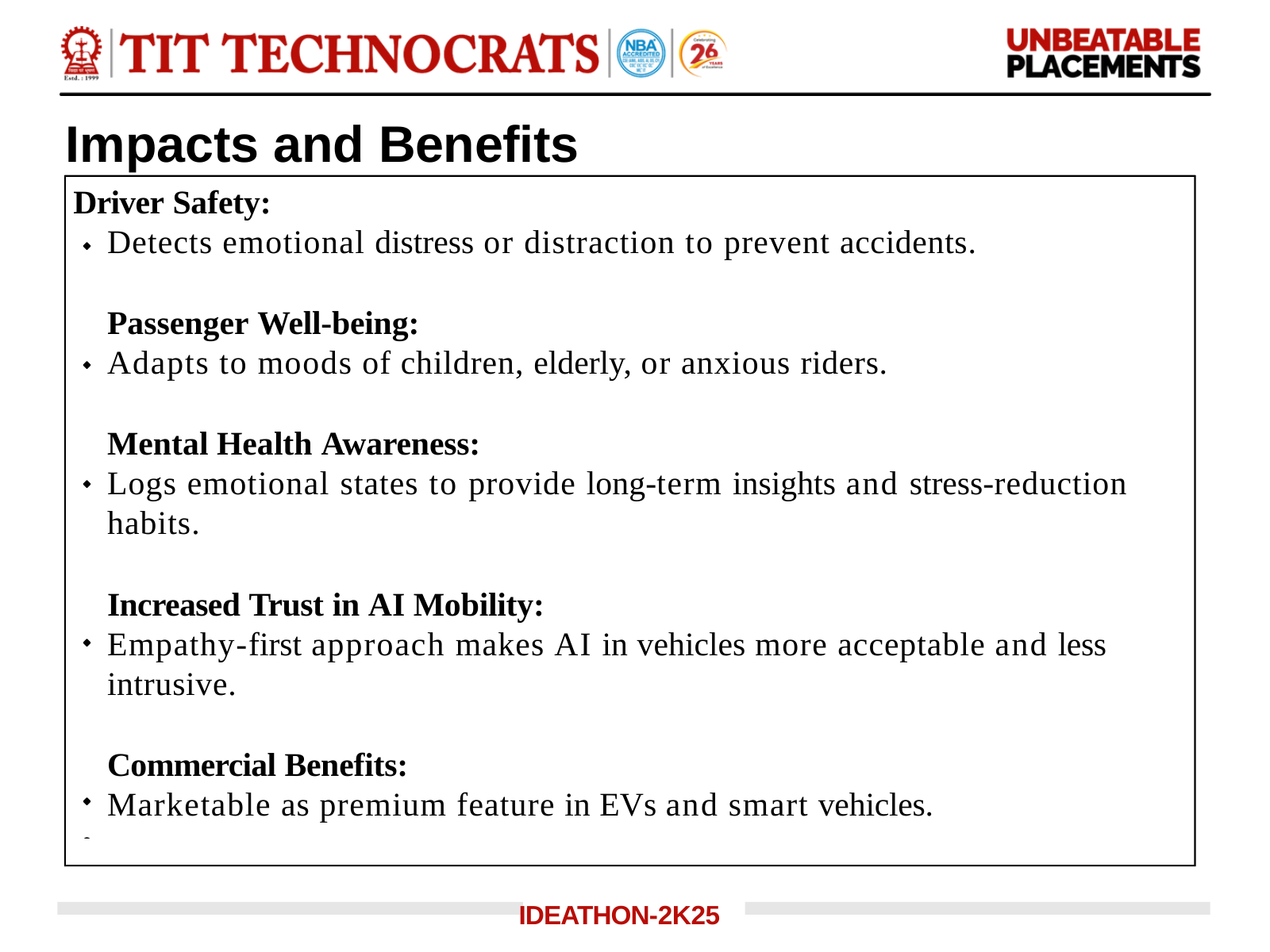

# Impacts and Benefits

Driver Safety:
Detects emotional distress or distraction to prevent accidents.

Passenger Well-being:
Adapts to moods of children, elderly, or anxious riders.

Mental Health Awareness:
Logs emotional states to provide long-term insights and stress-reduction habits.

Increased Trust in AI Mobility:
Empathy-first approach makes AI in vehicles more acceptable and less intrusive.

Commercial Benefits:
Marketable as premium feature in EVs and smart vehicles.

IDEATHON-2K25